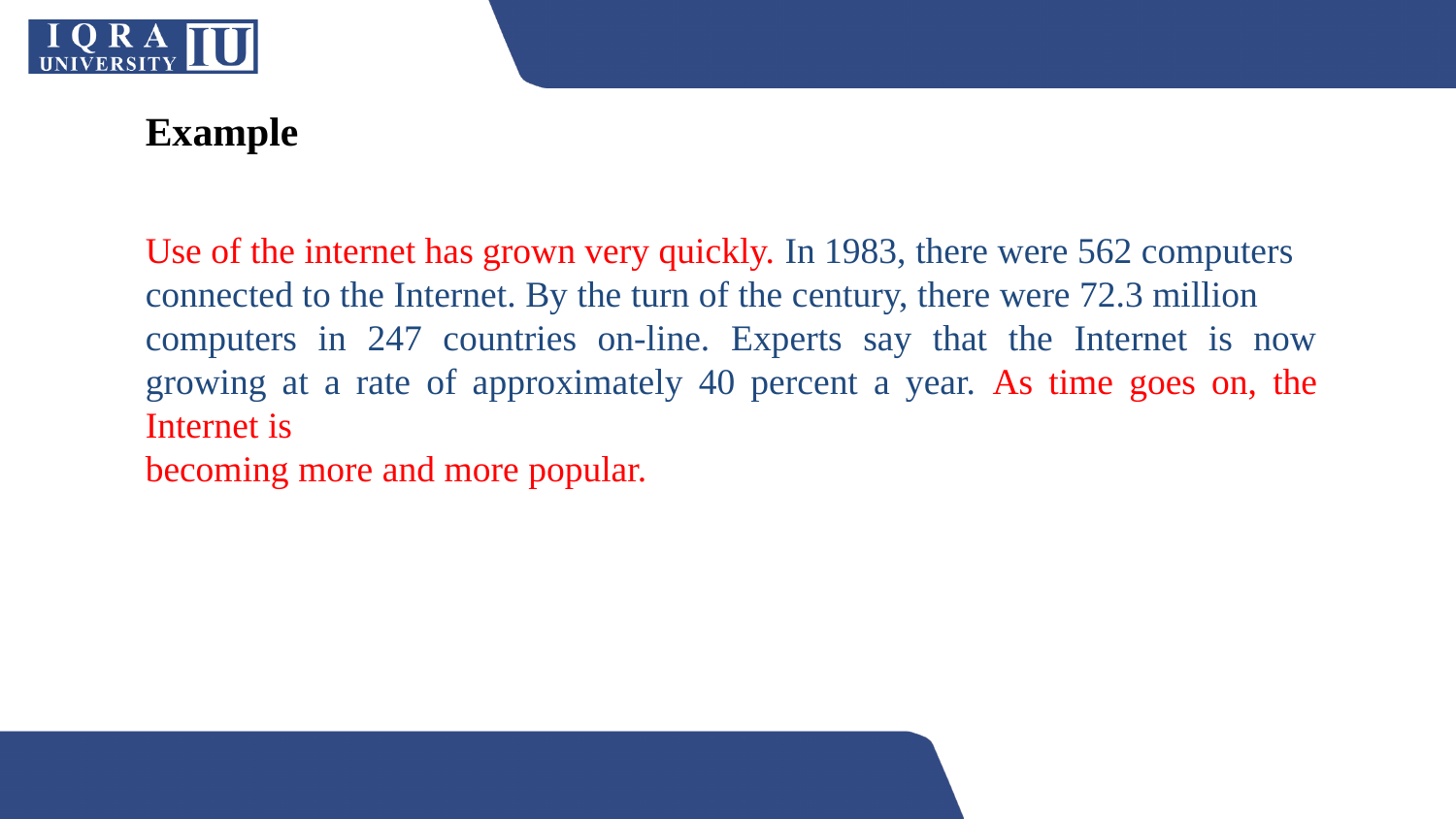

# Example
Use of the internet has grown very quickly. In 1983, there were 562 computers
connected to the Internet. By the turn of the century, there were 72.3 million
computers in 247 countries on-line. Experts say that the Internet is now growing at a rate of approximately 40 percent a year. As time goes on, the Internet is
becoming more and more popular.